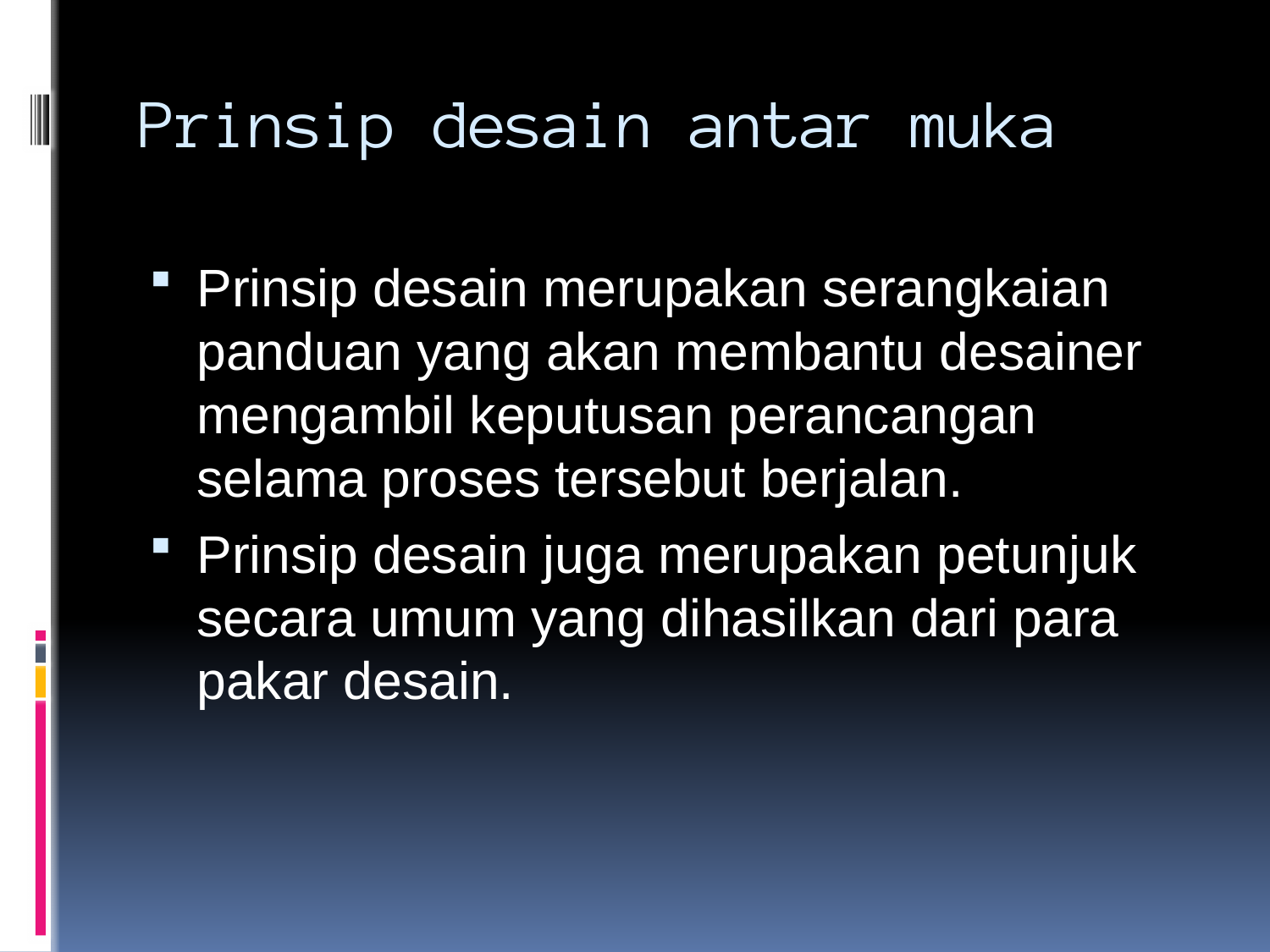

# Prinsip desain antar muka
Prinsip desain merupakan serangkaian panduan yang akan membantu desainer mengambil keputusan perancangan selama proses tersebut berjalan.
Prinsip desain juga merupakan petunjuk secara umum yang dihasilkan dari para pakar desain.